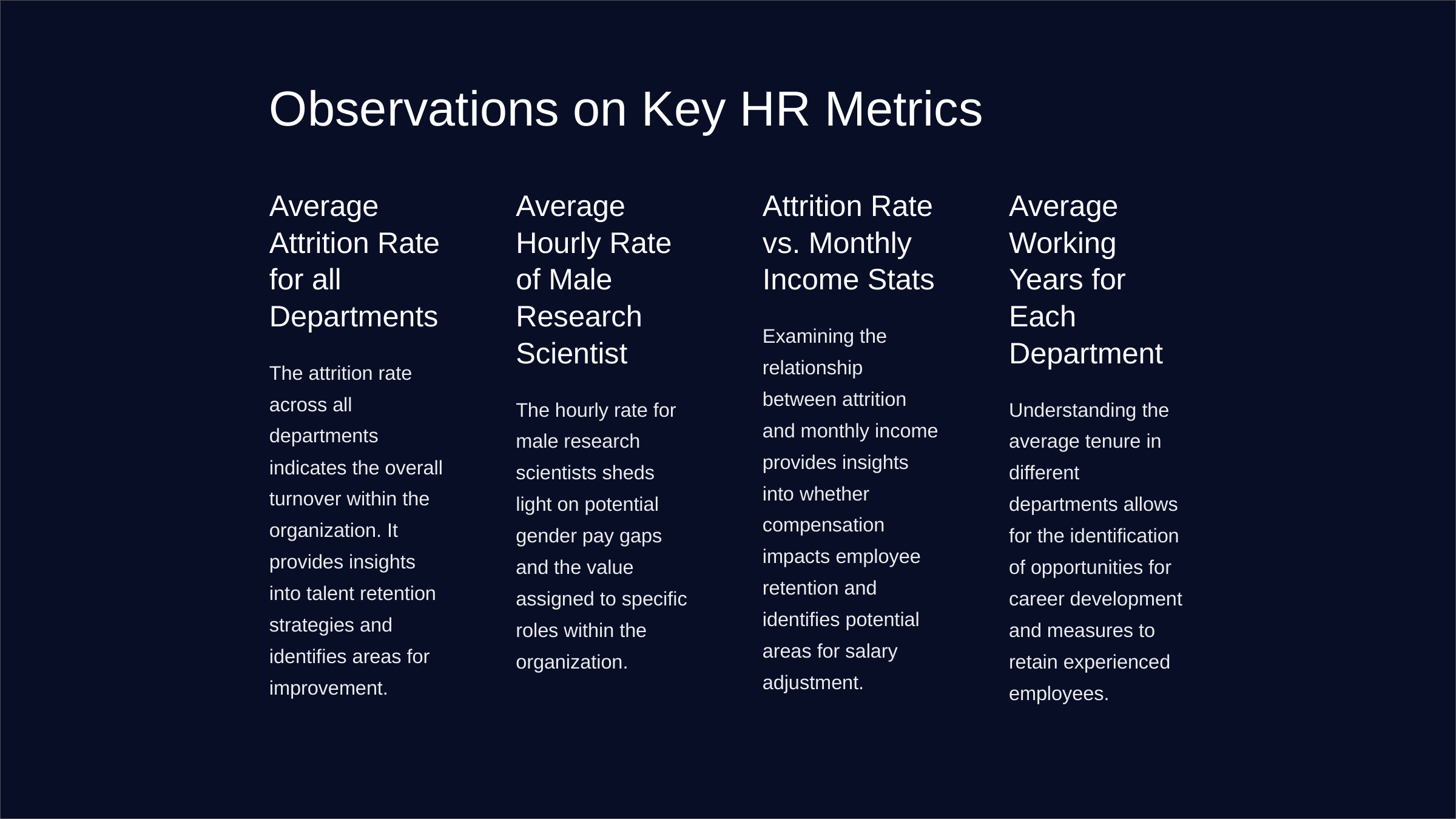

Observations on Key HR Metrics
Average Attrition Rate for all Departments
Average Hourly Rate of Male Research Scientist
Attrition Rate vs. Monthly Income Stats
Average Working Years for Each Department
Examining the relationship between attrition and monthly income provides insights into whether compensation impacts employee retention and identifies potential areas for salary adjustment.
The attrition rate across all departments indicates the overall turnover within the organization. It provides insights into talent retention strategies and identifies areas for improvement.
The hourly rate for male research scientists sheds light on potential gender pay gaps and the value assigned to specific roles within the organization.
Understanding the average tenure in different departments allows for the identification of opportunities for career development and measures to retain experienced employees.